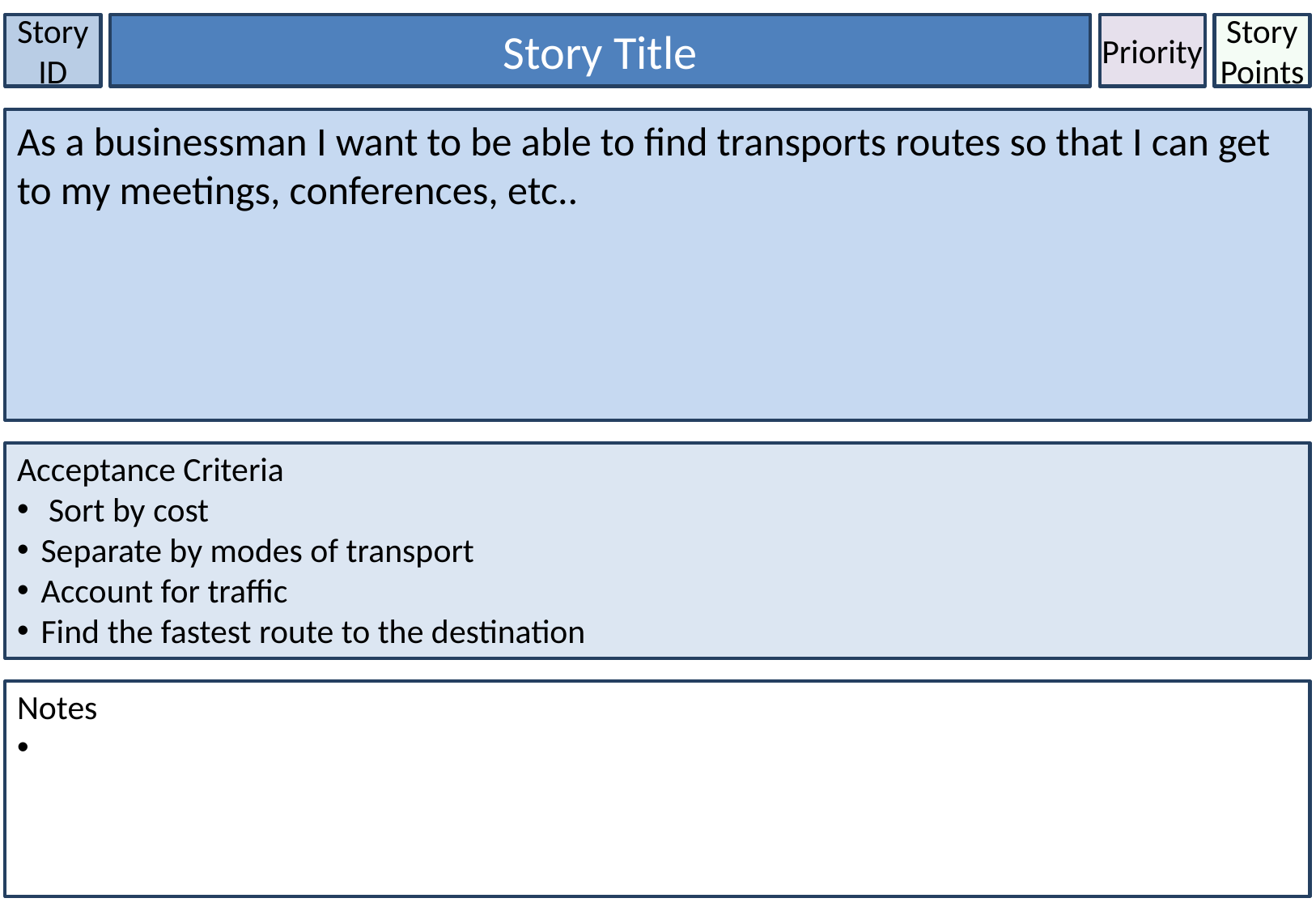

Story ID
Story Title
Priority
Story Points
As a businessman I want to be able to find transports routes so that I can get to my meetings, conferences, etc..
Acceptance Criteria
 Sort by cost
Separate by modes of transport
Account for traffic
Find the fastest route to the destination
Notes